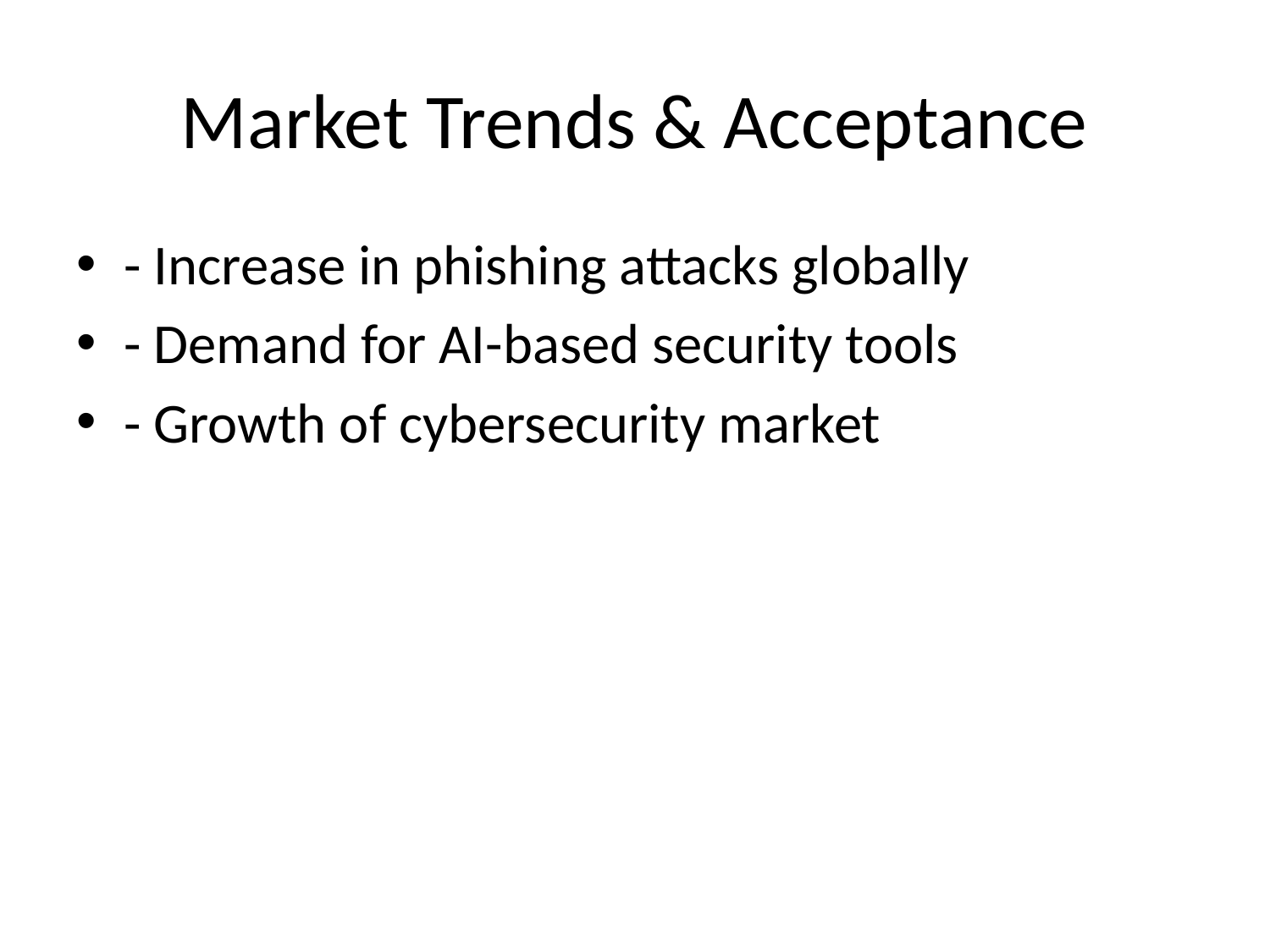

# Market Trends & Acceptance
- Increase in phishing attacks globally
- Demand for AI-based security tools
- Growth of cybersecurity market